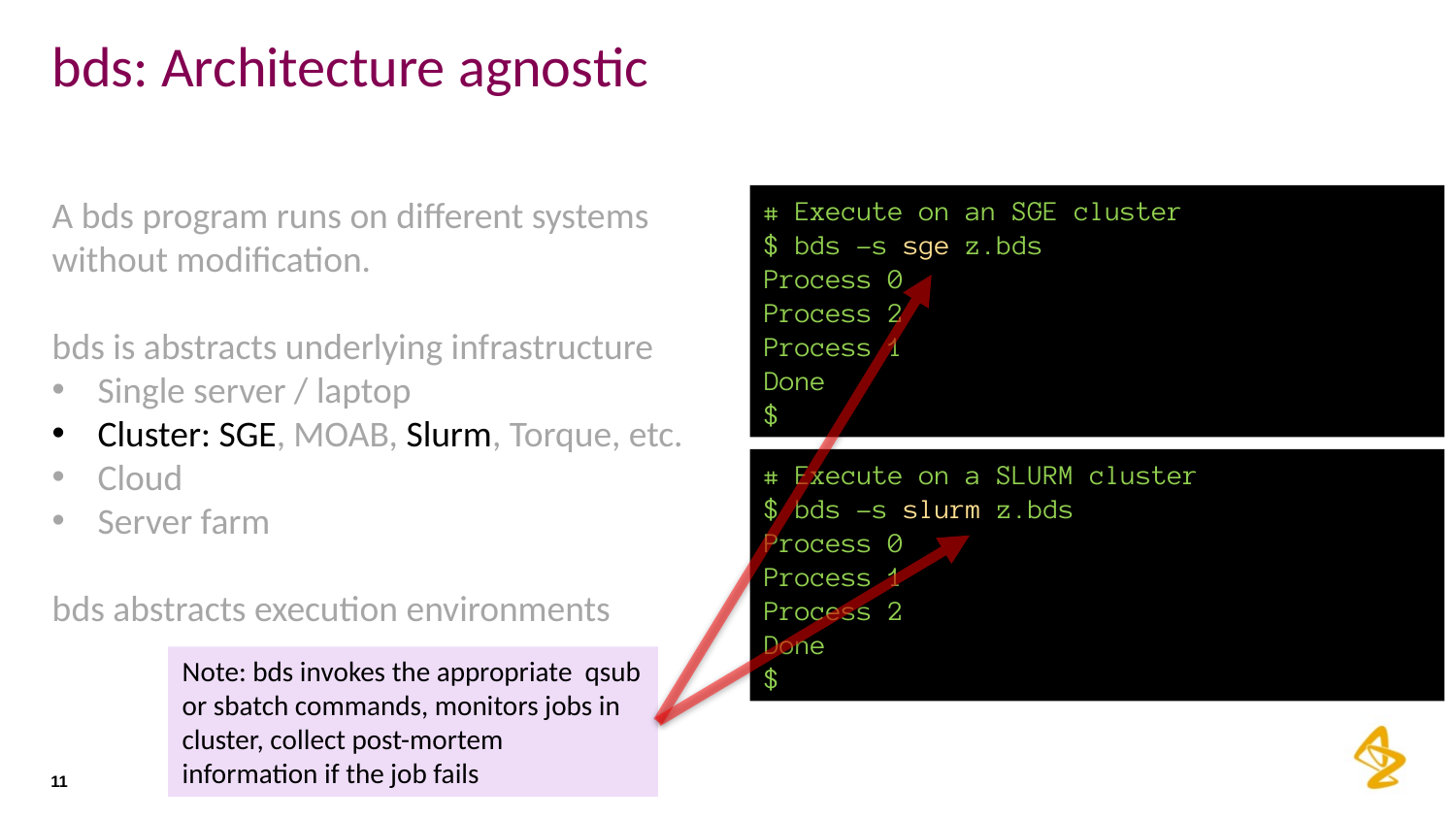

# bds: Architecture agnostic
A bds program runs on different systems without modification.
bds is abstracts underlying infrastructure
Single server / laptop
Cluster: SGE, MOAB, Slurm, Torque, etc.
Cloud
Server farm

bds abstracts execution environments

# Execute on an SGE cluster
$ bds -s sge z.bds
Process 0
Process 2
Process 1
Done
$
# Execute on a SLURM cluster
$ bds -s slurm z.bds
Process 0
Process 1
Process 2
Done
$
Note: bds invokes the appropriate  qsub or sbatch commands, monitors jobs in cluster, collect post-mortem information if the job fails
11